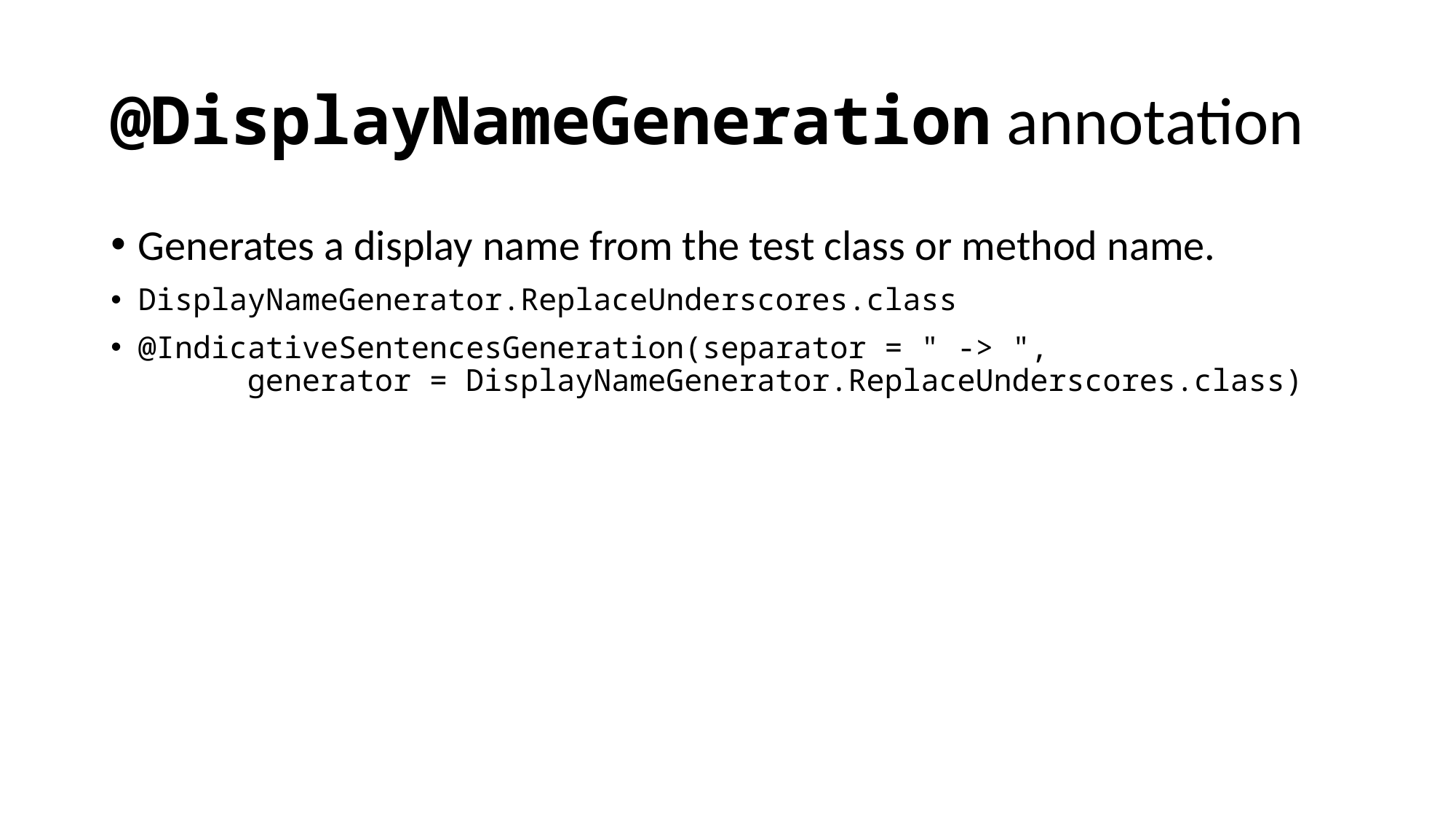

# @DisplayNameGeneration annotation
Generates a display name from the test class or method name.
DisplayNameGenerator.ReplaceUnderscores.class
@IndicativeSentencesGeneration(separator = " -> ",
	generator = DisplayNameGenerator.ReplaceUnderscores.class)